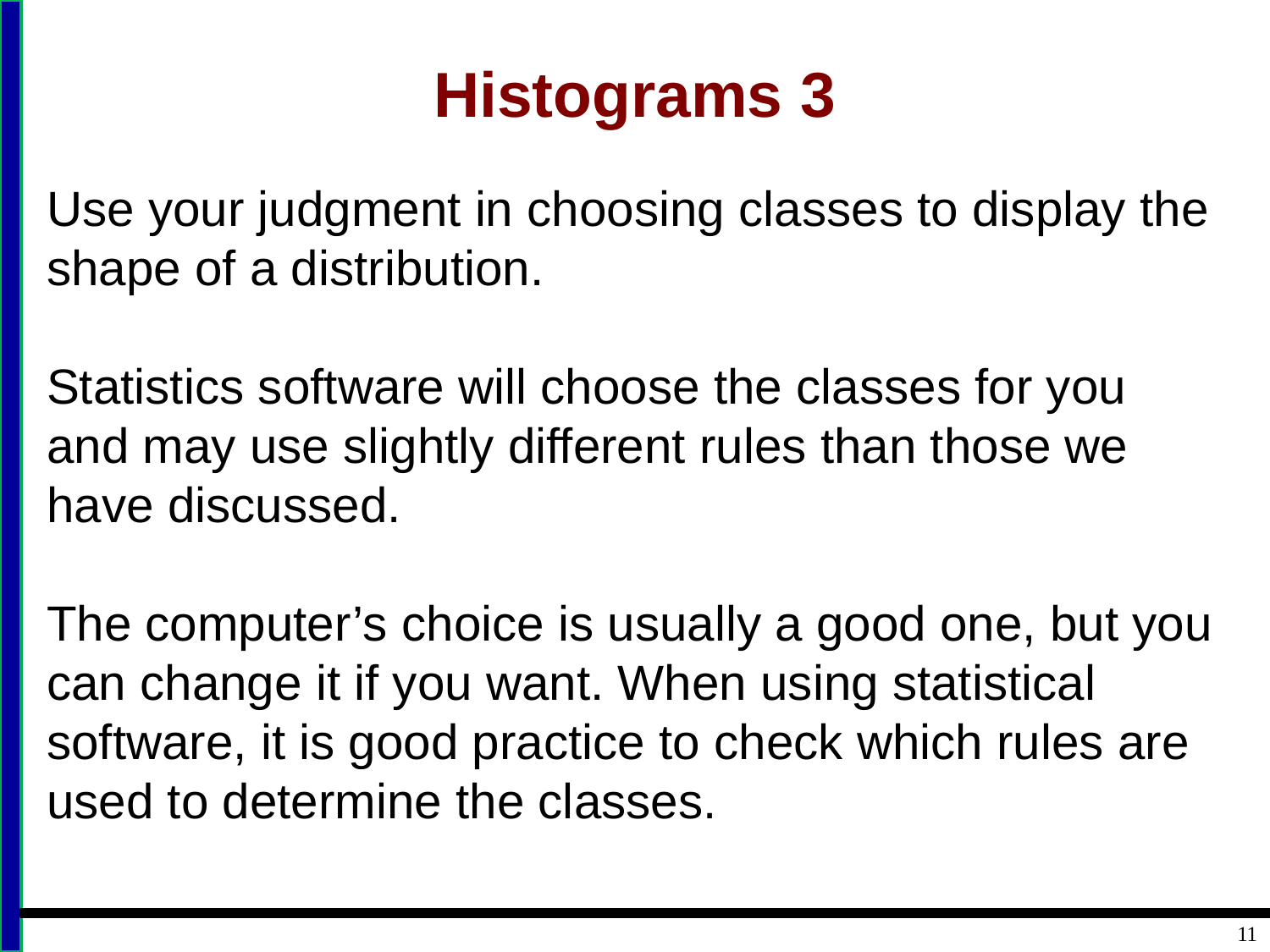

# Histograms 3
Use your judgment in choosing classes to display the shape of a distribution.

Statistics software will choose the classes for you and may use slightly different rules than those we have discussed.

The computer’s choice is usually a good one, but you can change it if you want. When using statistical software, it is good practice to check which rules are used to determine the classes.